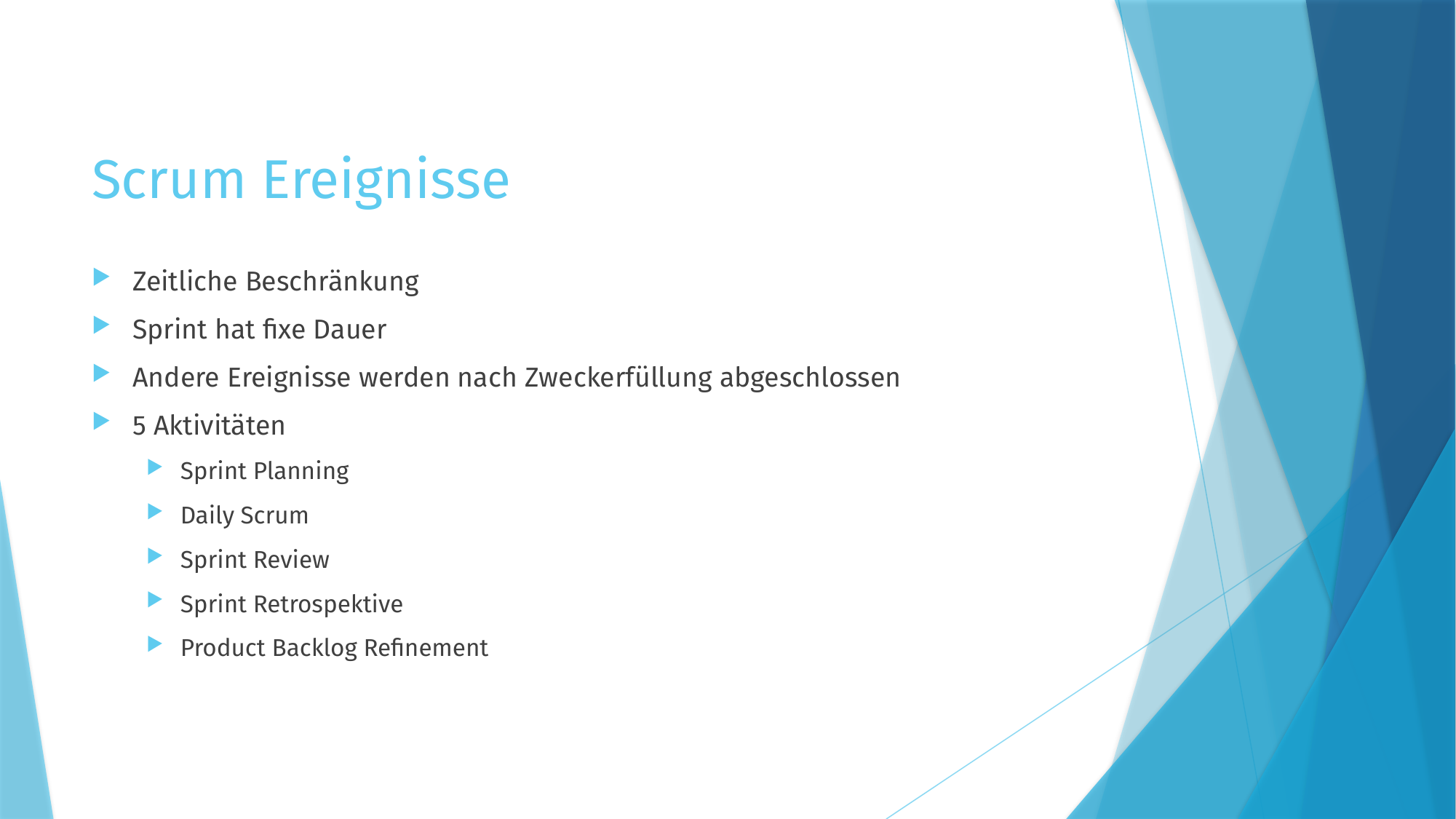

# Scrum Ereignisse
Zeitliche Beschränkung
Sprint hat fixe Dauer
Andere Ereignisse werden nach Zweckerfüllung abgeschlossen
5 Aktivitäten
Sprint Planning
Daily Scrum
Sprint Review
Sprint Retrospektive
Product Backlog Refinement